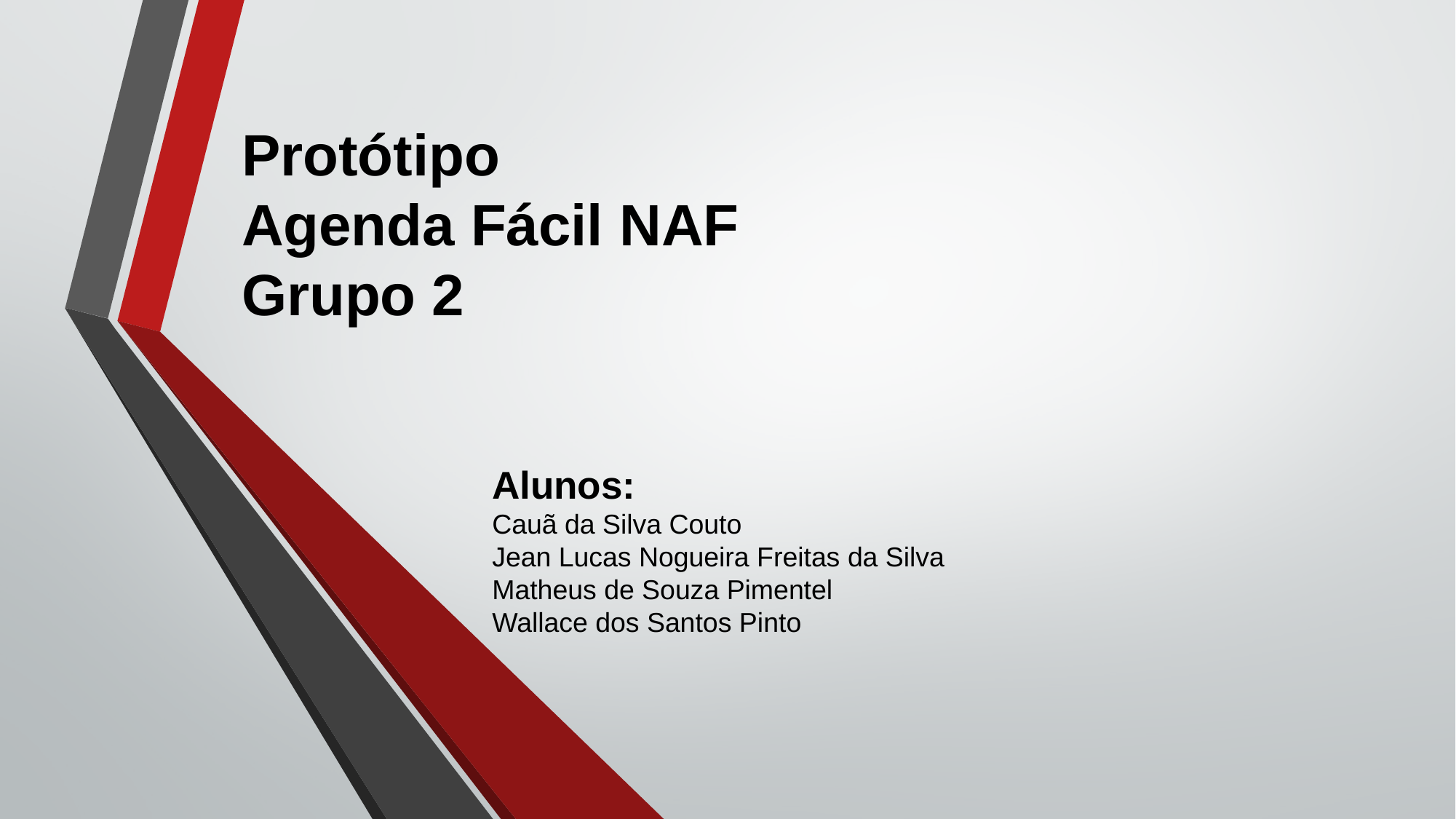

# Protótipo Agenda Fácil NAF Grupo 2
Alunos:
Cauã da Silva Couto
Jean Lucas Nogueira Freitas da Silva
Matheus de Souza Pimentel
Wallace dos Santos Pinto